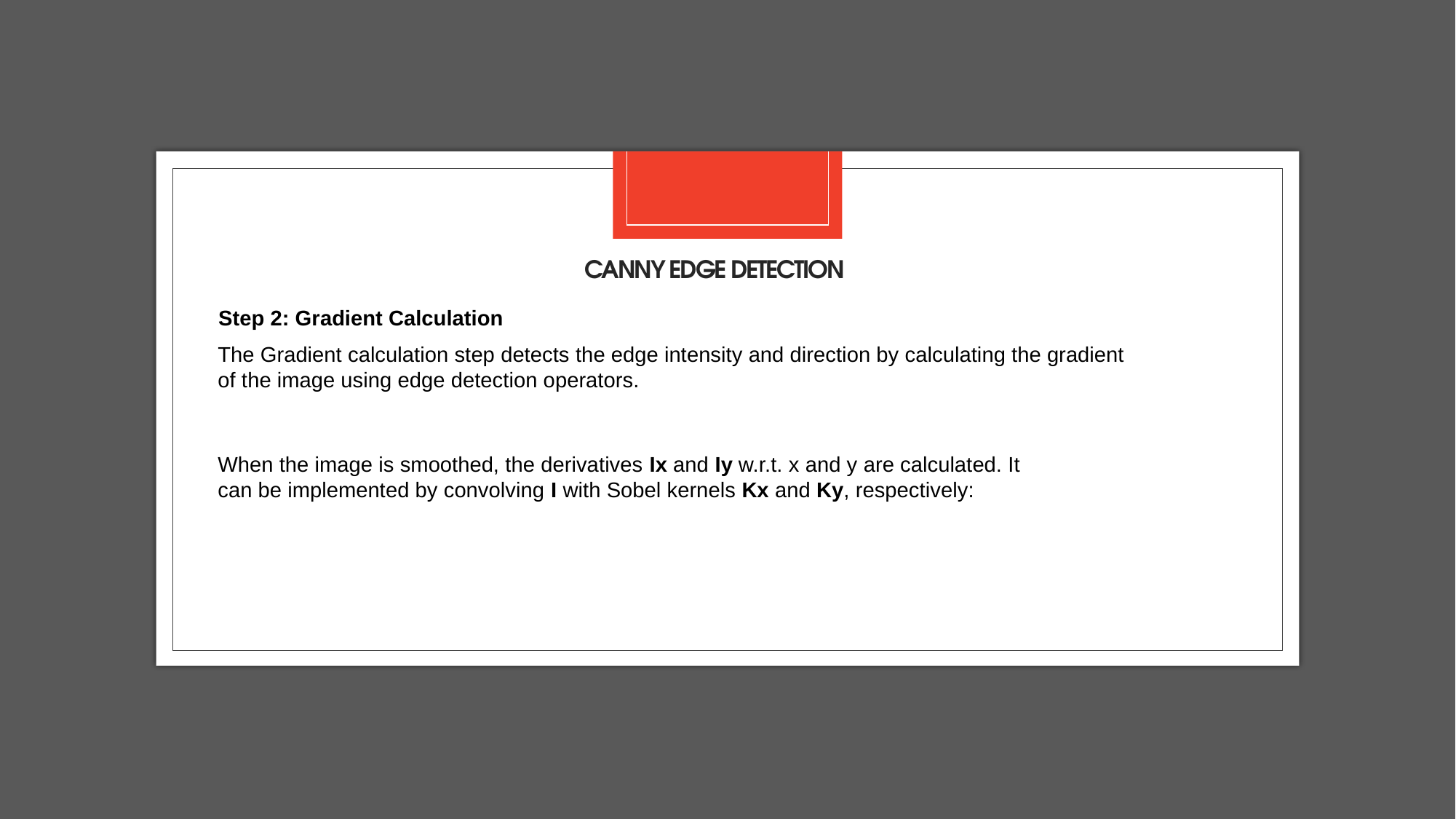

# Canny edge detection
Step 2: Gradient Calculation
The Gradient calculation step detects the edge intensity and direction by calculating the gradient of the image using edge detection operators.
When the image is smoothed, the derivatives Ix and Iy w.r.t. x and y are calculated. It can be implemented by convolving I with Sobel kernels Kx and Ky, respectively: